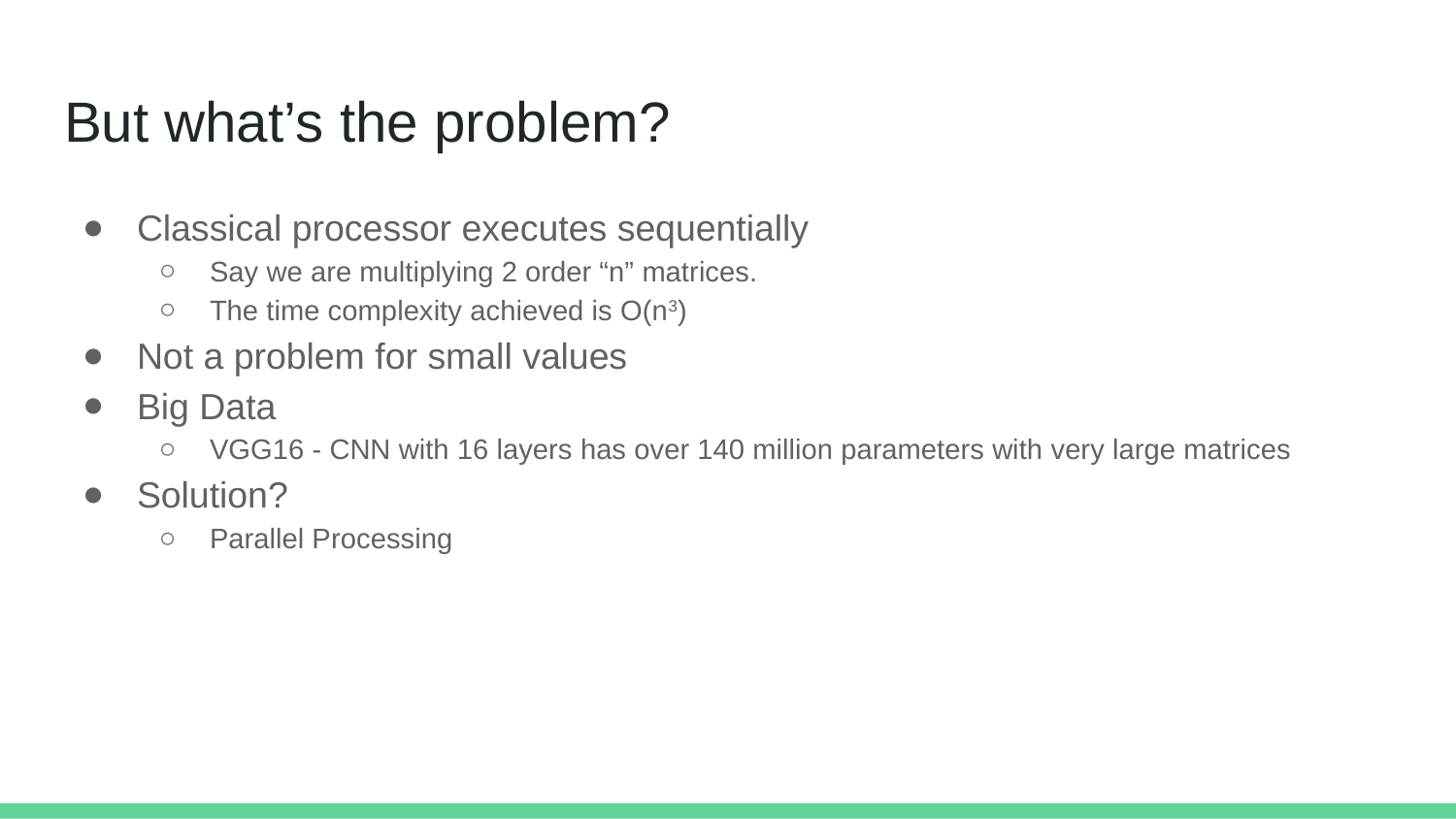

# But what’s the problem?
Classical processor executes sequentially
Say we are multiplying 2 order “n” matrices.
The time complexity achieved is O(n3)
Not a problem for small values
Big Data
VGG16 - CNN with 16 layers has over 140 million parameters with very large matrices
Solution?
Parallel Processing